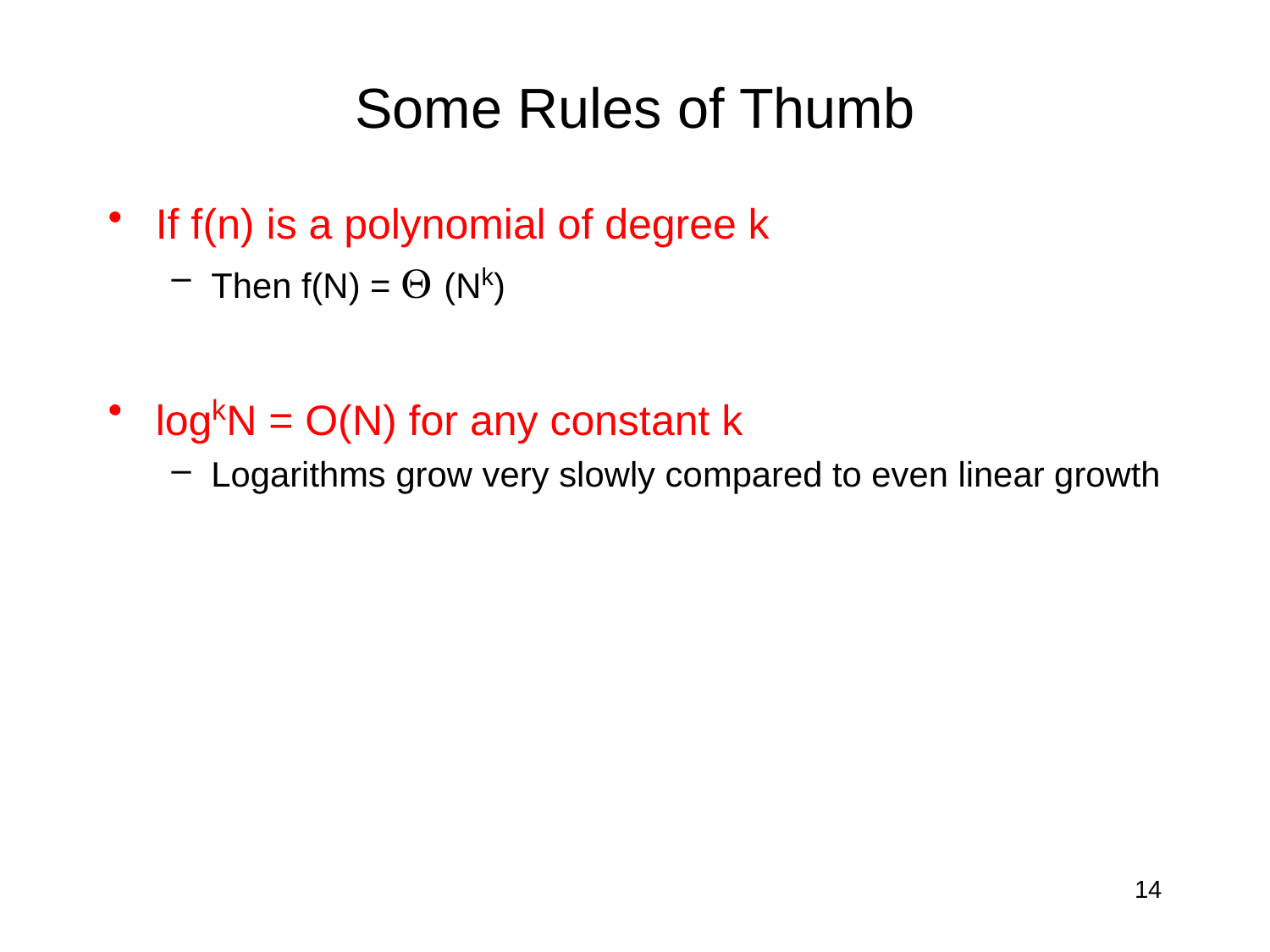

# Some Rules of Thumb
If f(n) is a polynomial of degree k
Then f(N) = Θ (Nk)

logkN = O(N) for any constant k
Logarithms grow very slowly compared to even linear growth

14